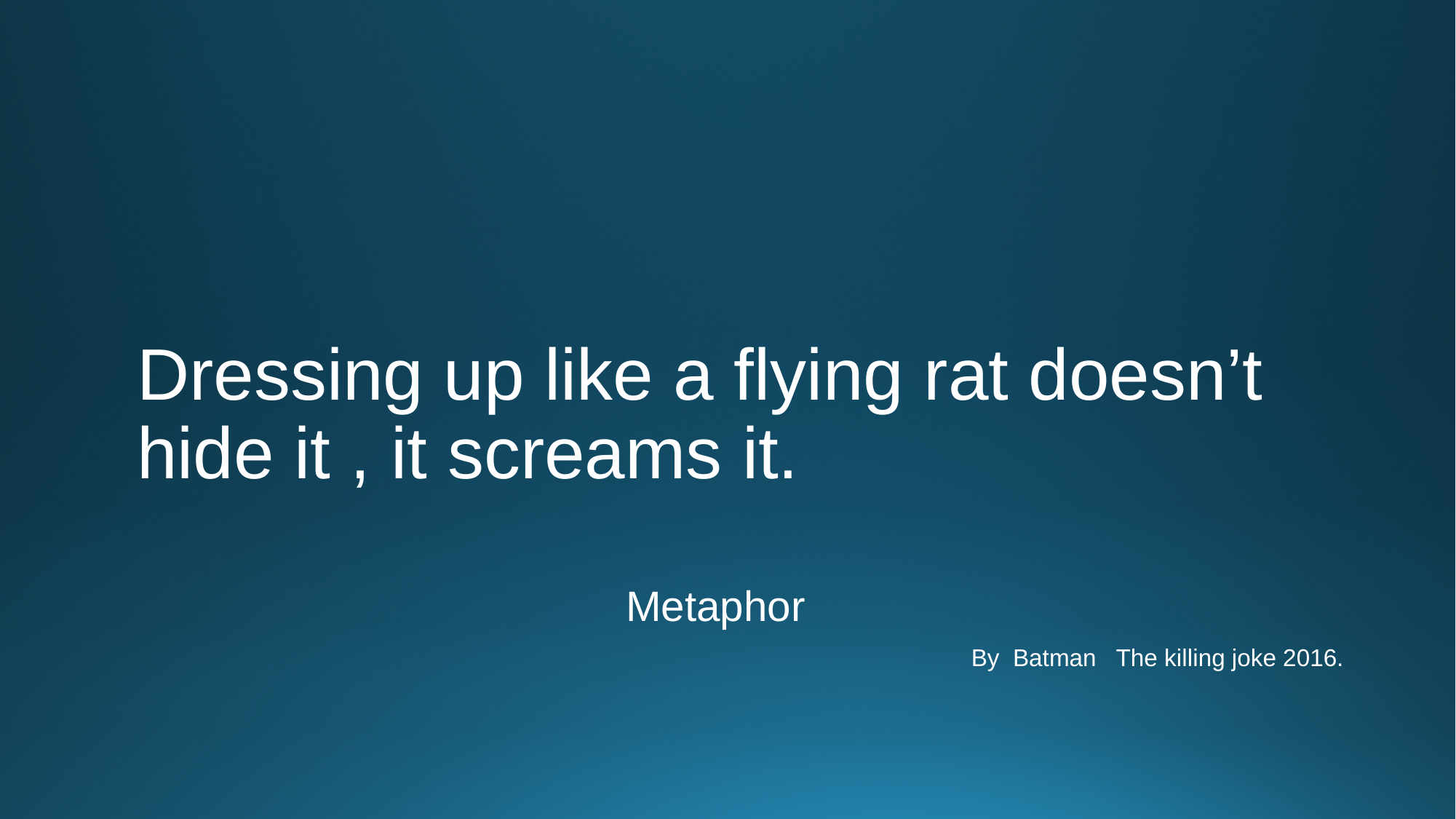

# Dressing up like a flying rat doesn’t hide it , it screams it.
Metaphor
By  Batman   The killing joke 2016.